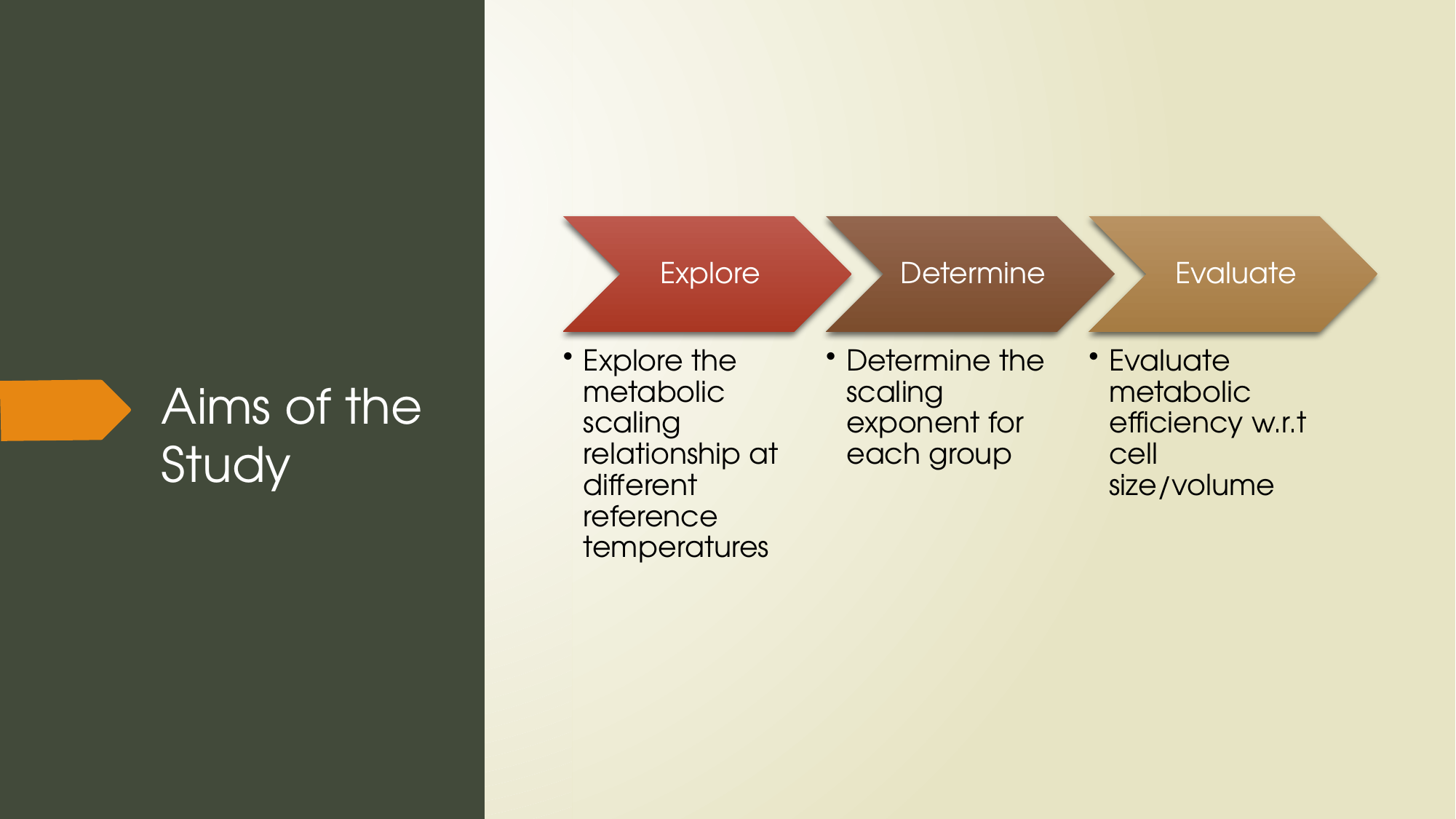

Explore
Explore the metabolic scaling relationship at different reference temperatures
Determine
Determine the scaling exponent for each group
Evaluate
Evaluate metabolic efficiency w.r.t cell size/volume
# Aims of the Study